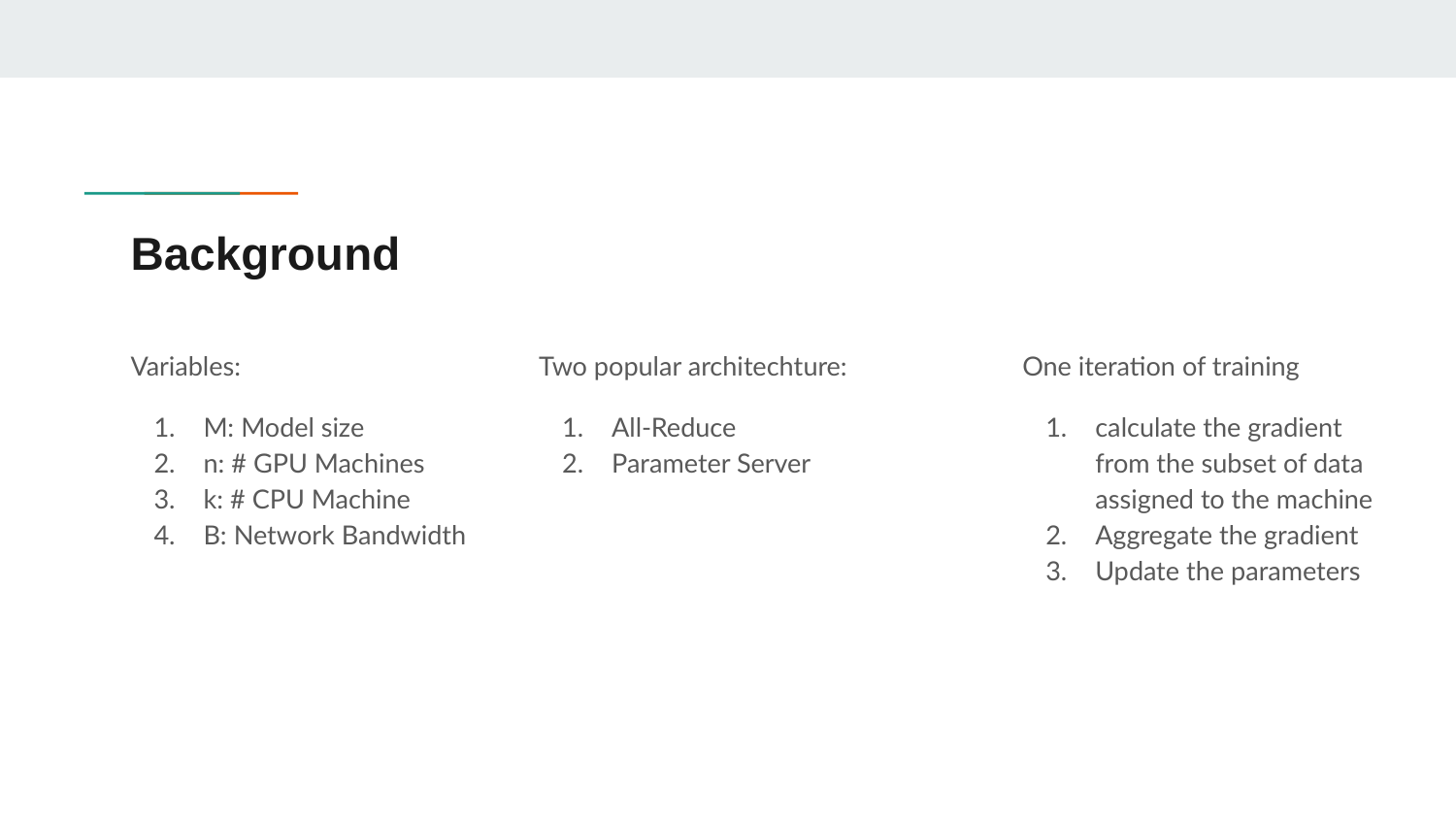

# Background
Variables:
M: Model size
n: # GPU Machines
k: # CPU Machine
B: Network Bandwidth
Two popular architechture:
All-Reduce
Parameter Server

One iteration of training
calculate the gradient from the subset of data assigned to the machine
Aggregate the gradient
Update the parameters